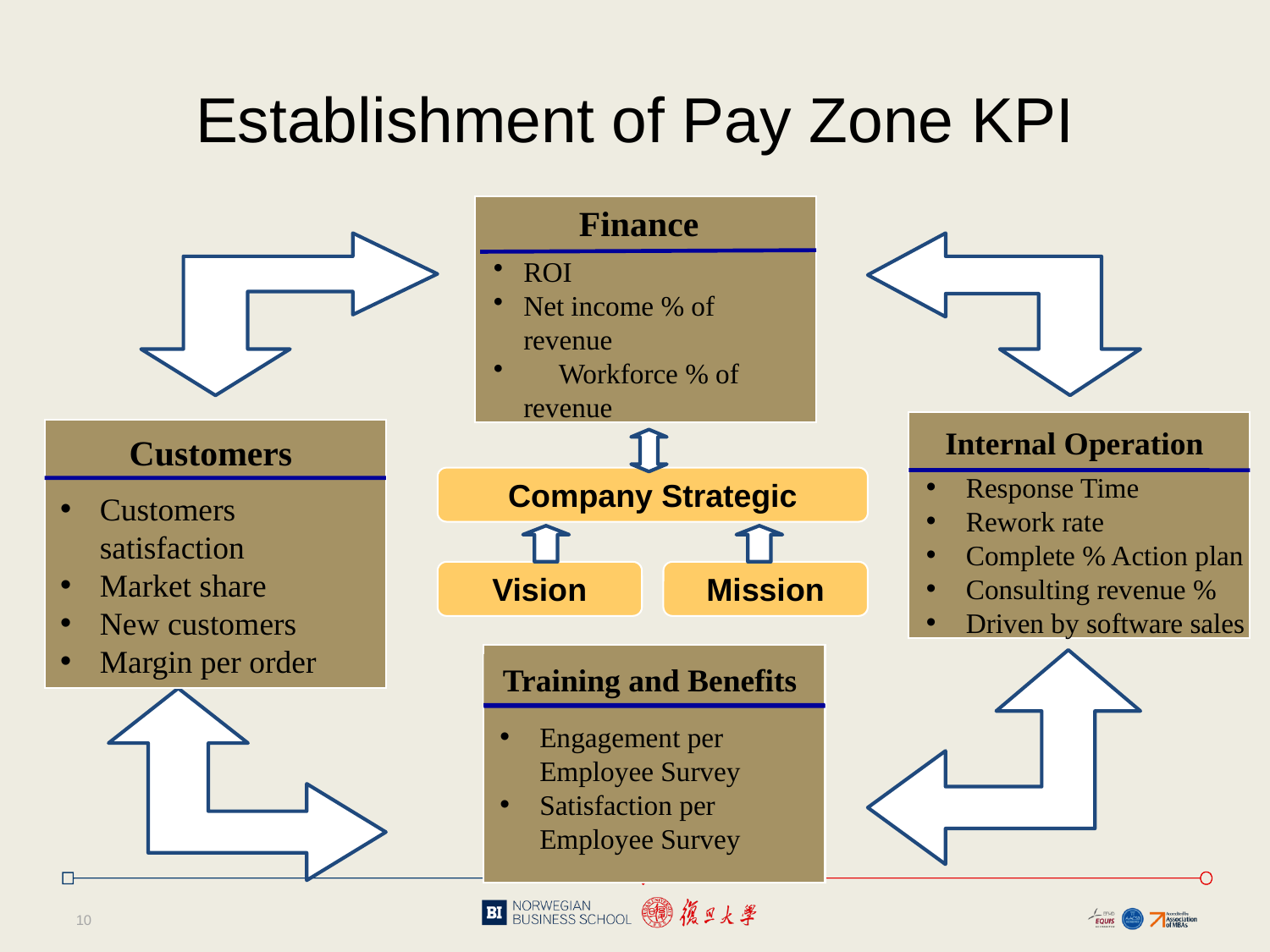

# Establishment of Pay Zone KPI
Finance

ROI
Net income % of revenue
     Workforce % of revenue

Internal Operation

Customers

Response Time
Rework rate
Complete % Action plan
Consulting revenue %
Driven by software sales
Company Strategic

Customers satisfaction
Market share
New customers
Margin per order

Vision
Mission

Training and Benefits

Engagement per Employee Survey
Satisfaction per Employee Survey